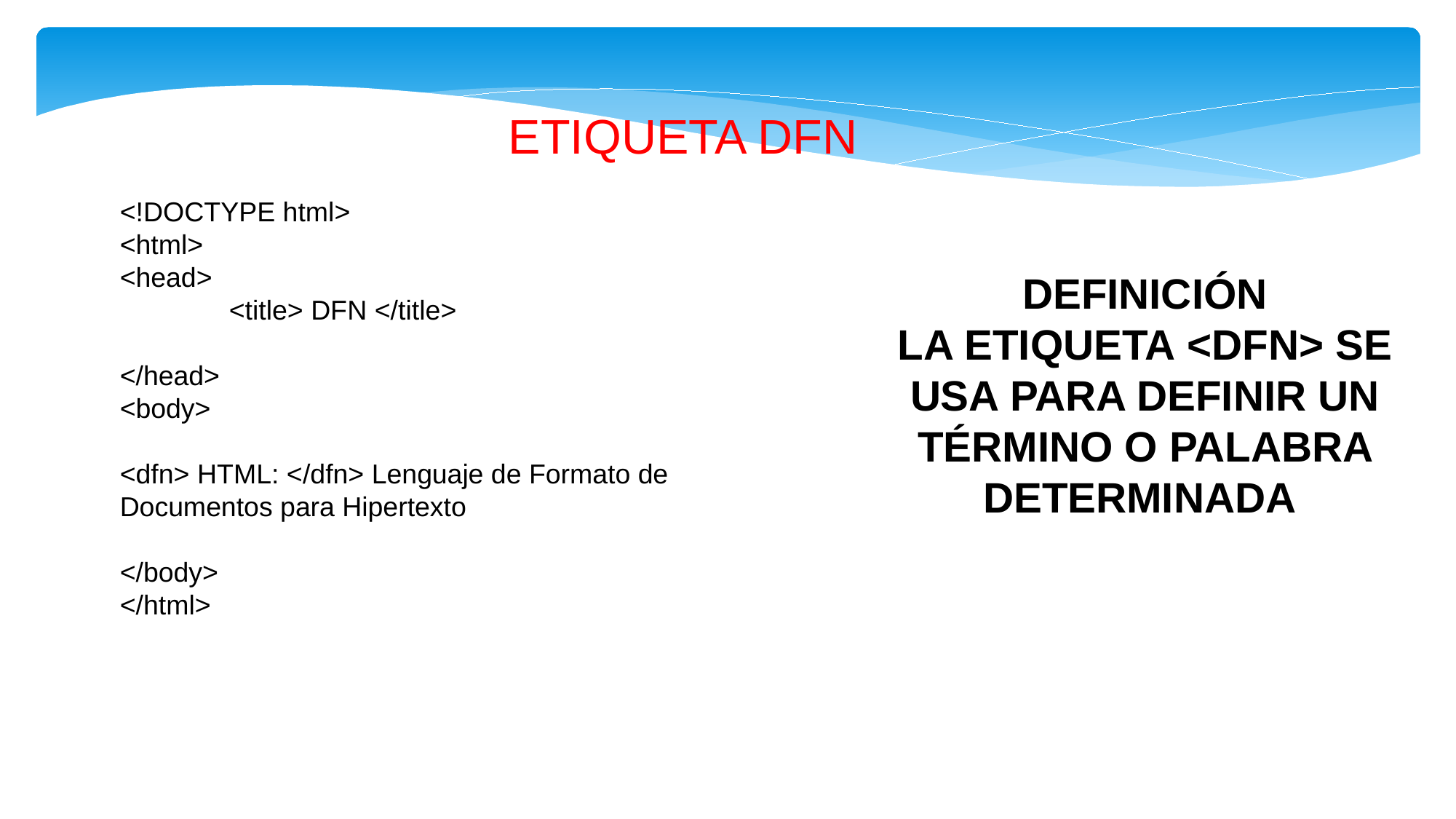

ETIQUETA DFN
<!DOCTYPE html>
<html>
<head>
	<title> DFN </title>

</head>
<body>

<dfn> HTML: </dfn> Lenguaje de Formato de Documentos para Hipertexto

</body>
</html>
DEFINICIÓN
LA ETIQUETA <DFN> SE USA PARA DEFINIR UN TÉRMINO O PALABRA DETERMINADA